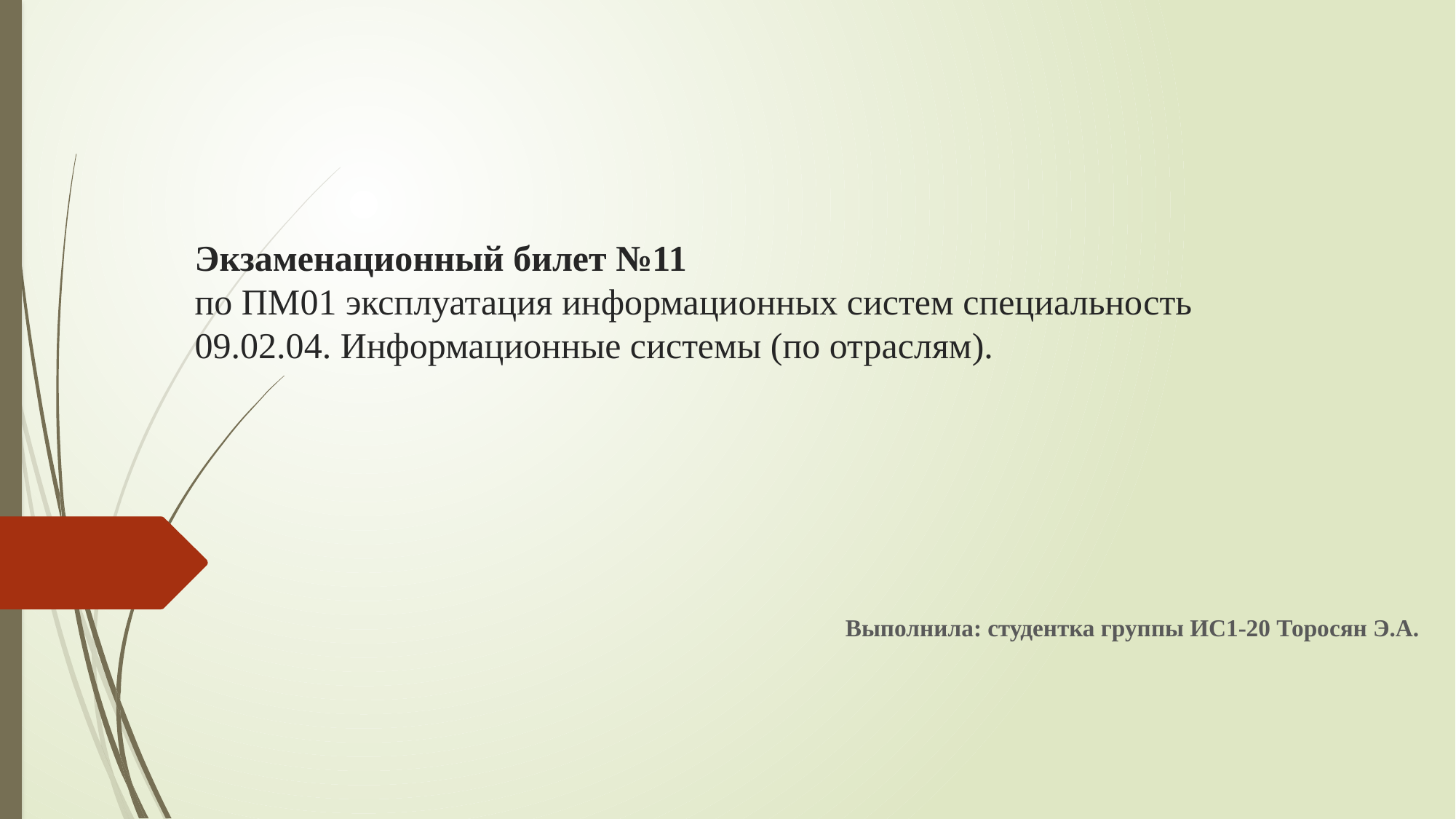

# Экзаменационный билет №11 по ПМ01 эксплуатация информационных систем специальность 09.02.04. Информационные системы (по отраслям).
Выполнила: студентка группы ИС1-20 Торосян Э.А.